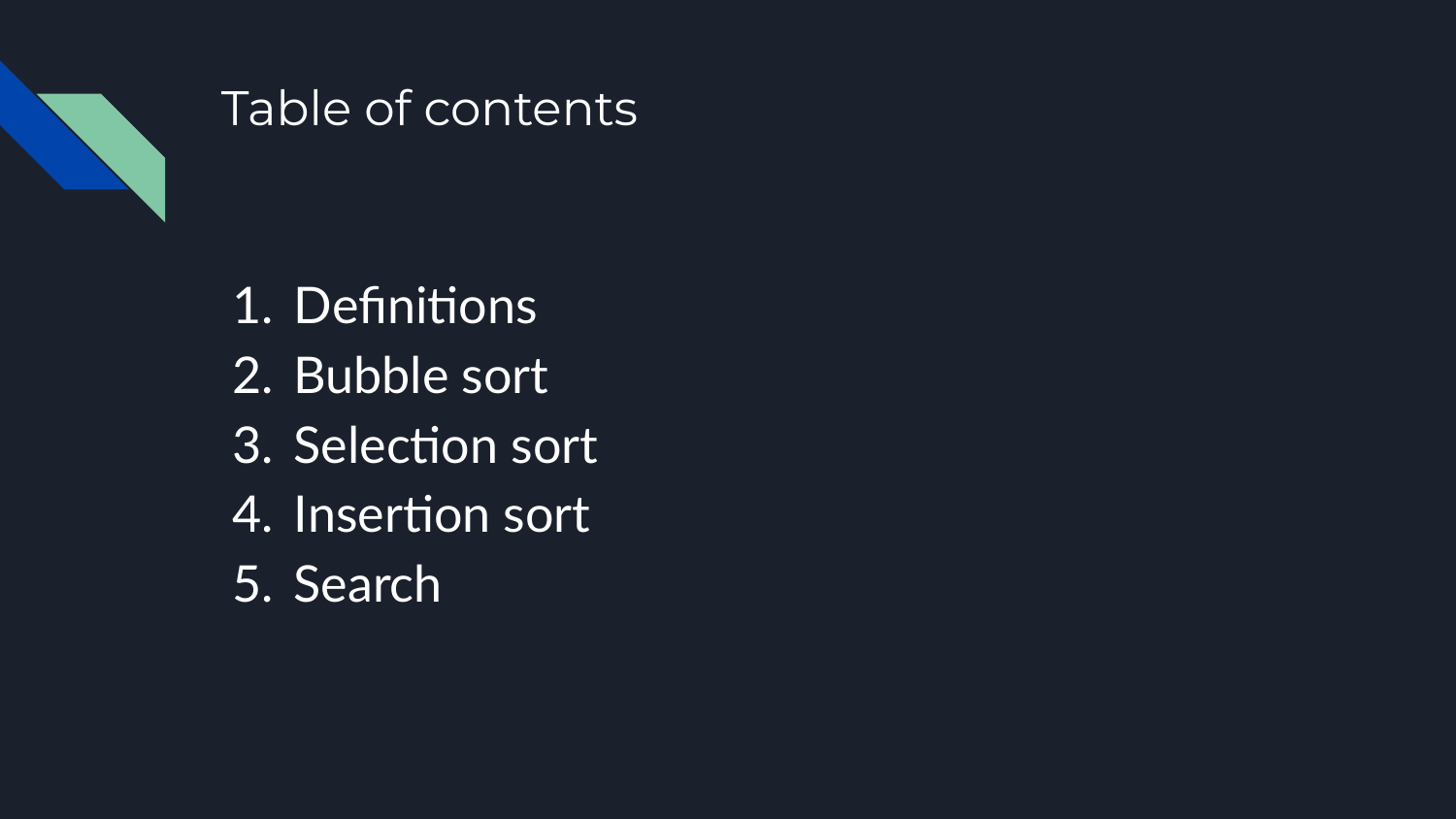

# Table of contents
Definitions
Bubble sort
Selection sort
Insertion sort
Search